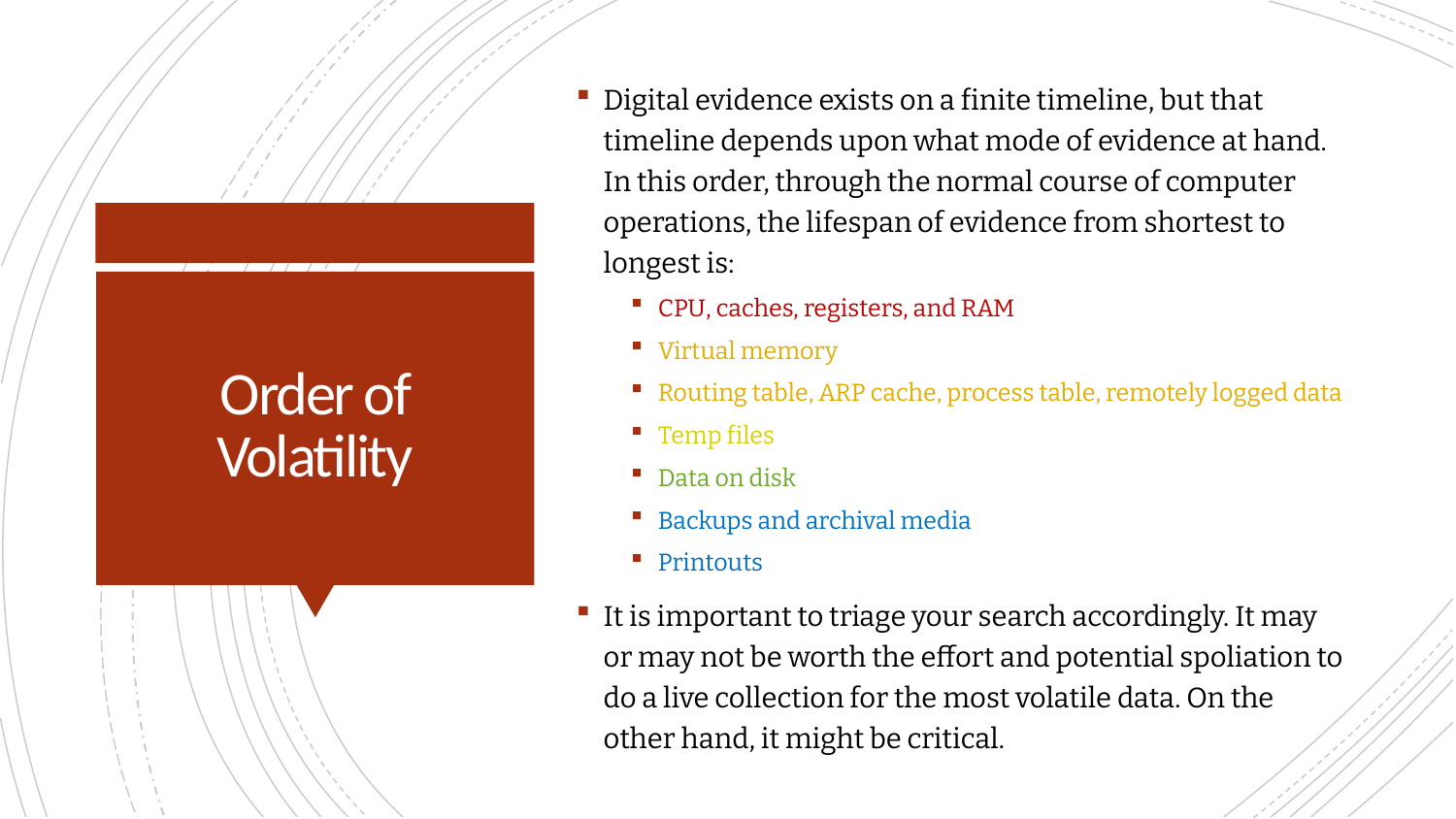

Digital evidence exists on a finite timeline, but that timeline depends upon what mode of evidence at hand. In this order, through the normal course of computer operations, the lifespan of evidence from shortest to longest is:
CPU, caches, registers, and RAM
Virtual memory
Routing table, ARP cache, process table, remotely logged data
Temp files
Data on disk
Backups and archival media
Printouts
It is important to triage your search accordingly. It may or may not be worth the effort and potential spoliation to do a live collection for the most volatile data. On the other hand, it might be critical.
# Order of Volatility